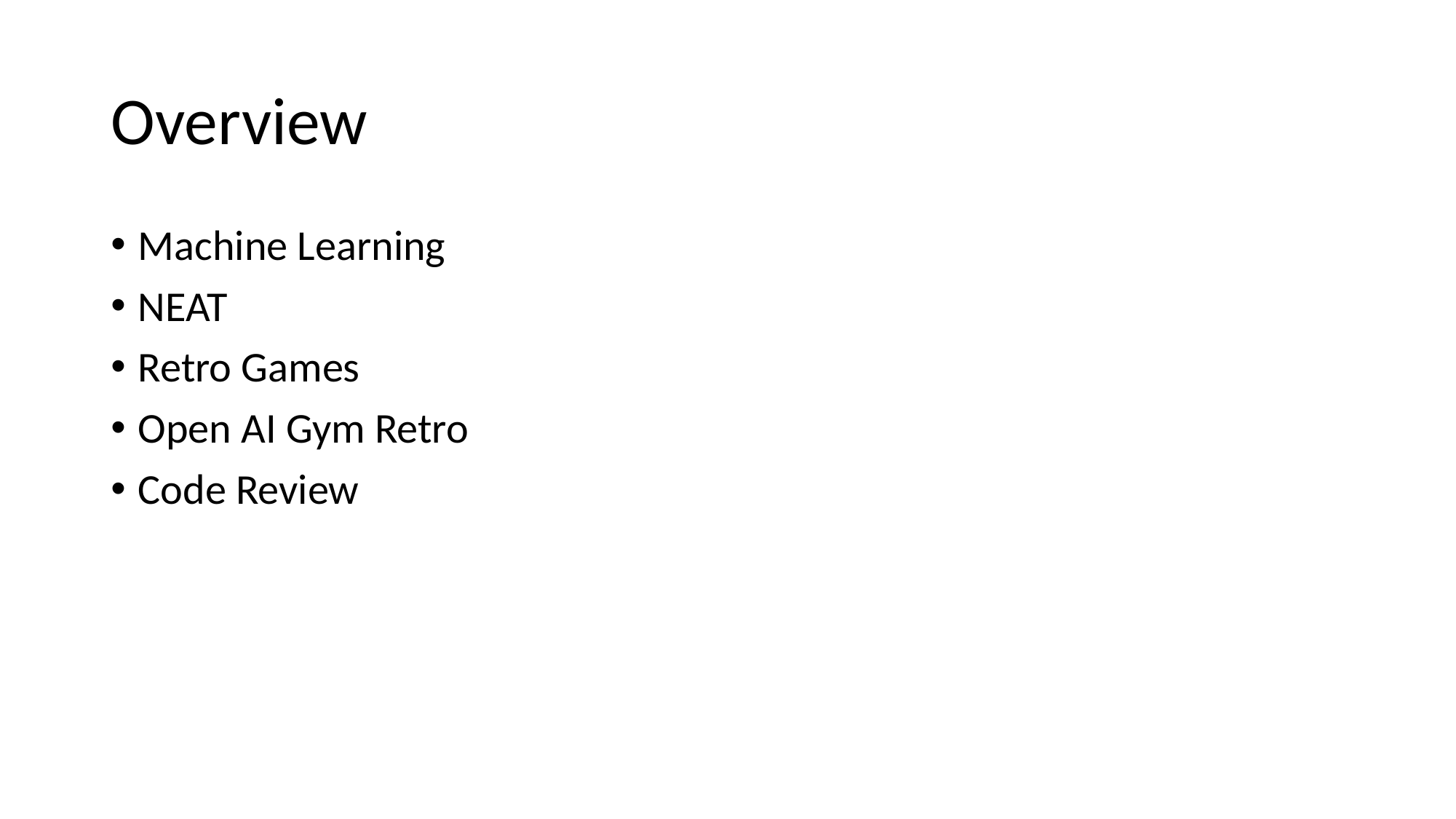

# Overview
Machine Learning
NEAT
Retro Games
Open AI Gym Retro
Code Review